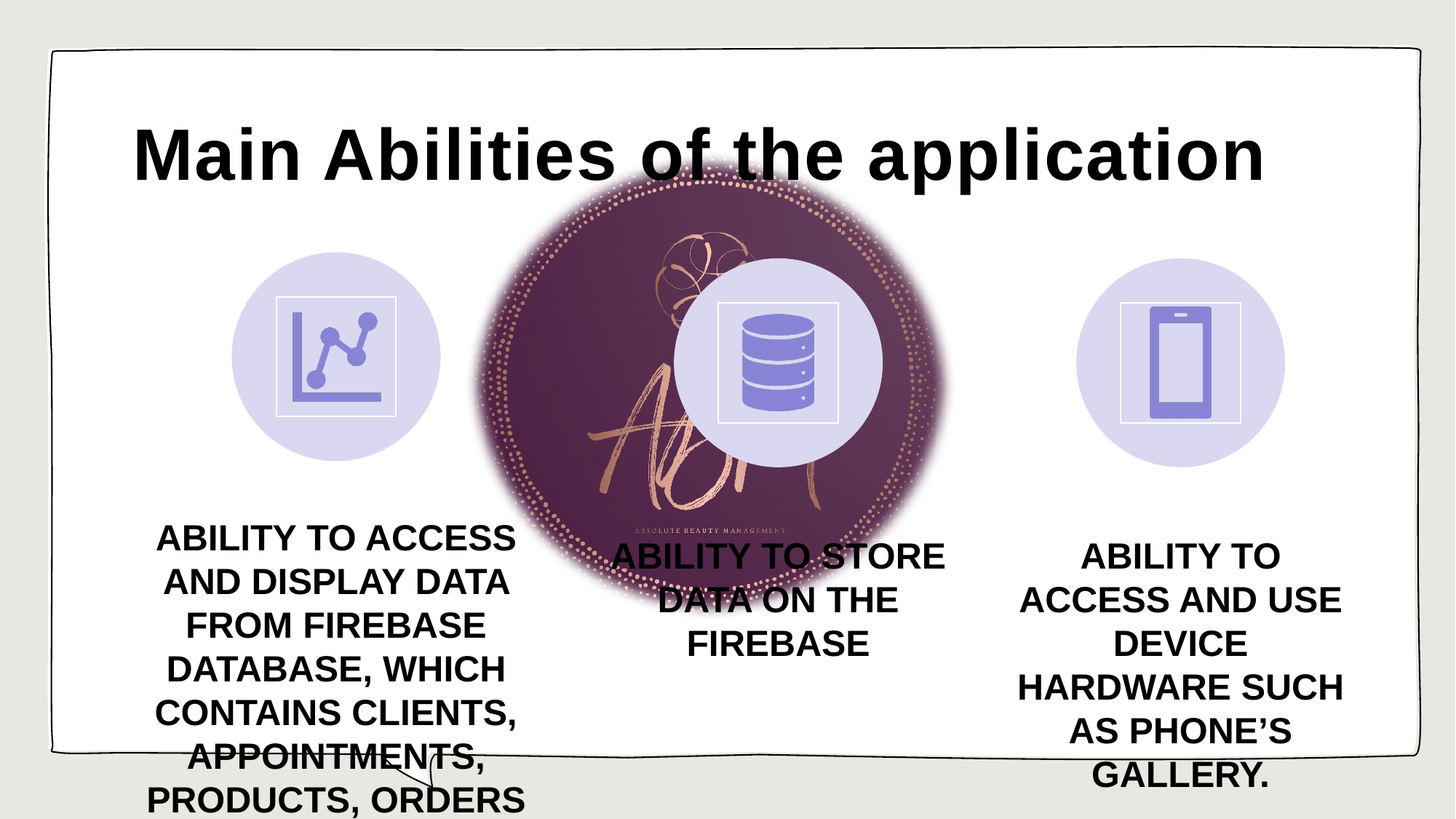

# Main Abilities of the application
Ability to access and display data from Firebase database, which contains clients, appointments, products, orders and analytics.
Ability to store data on the Firebase
Ability to access and use device hardware such as phone’s gallery.